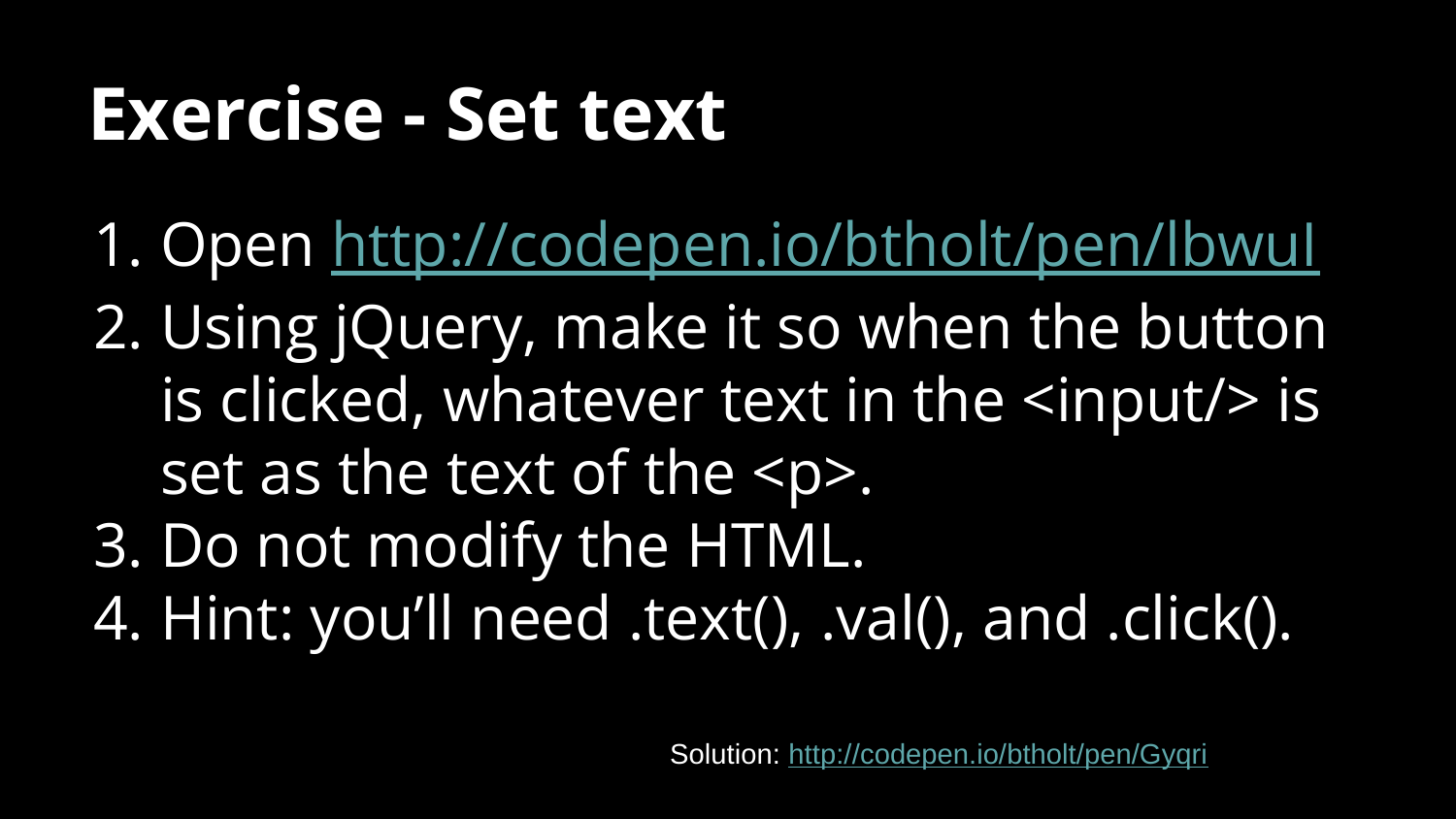

# Exercise - Set text
Open http://codepen.io/btholt/pen/lbwuI
Using jQuery, make it so when the button is clicked, whatever text in the <input/> is set as the text of the <p>.
Do not modify the HTML.
Hint: you’ll need .text(), .val(), and .click().
Solution: http://codepen.io/btholt/pen/Gyqri